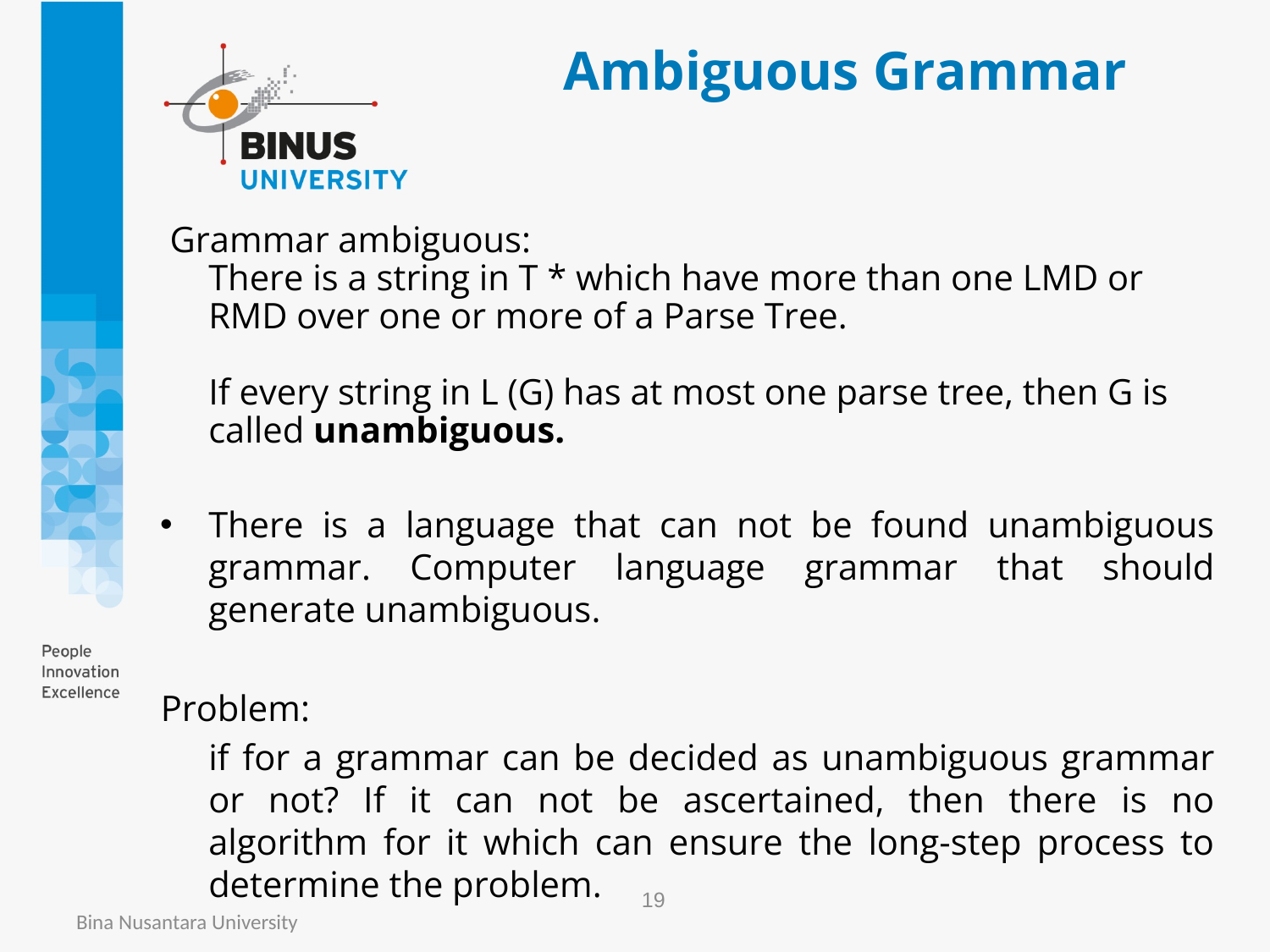

Ambiguous Grammar
 Grammar ambiguous:
There is a string in T * which have more than one LMD or RMD over one or more of a Parse Tree.
If every string in L (G) has at most one parse tree, then G is called unambiguous.

There is a language that can not be found unambiguous grammar. Computer language grammar that should generate unambiguous.

Problem:
	if for a grammar can be decided as unambiguous grammar or not? If it can not be ascertained, then there is no algorithm for it which can ensure the long-step process to determine the problem.

19
Bina Nusantara University